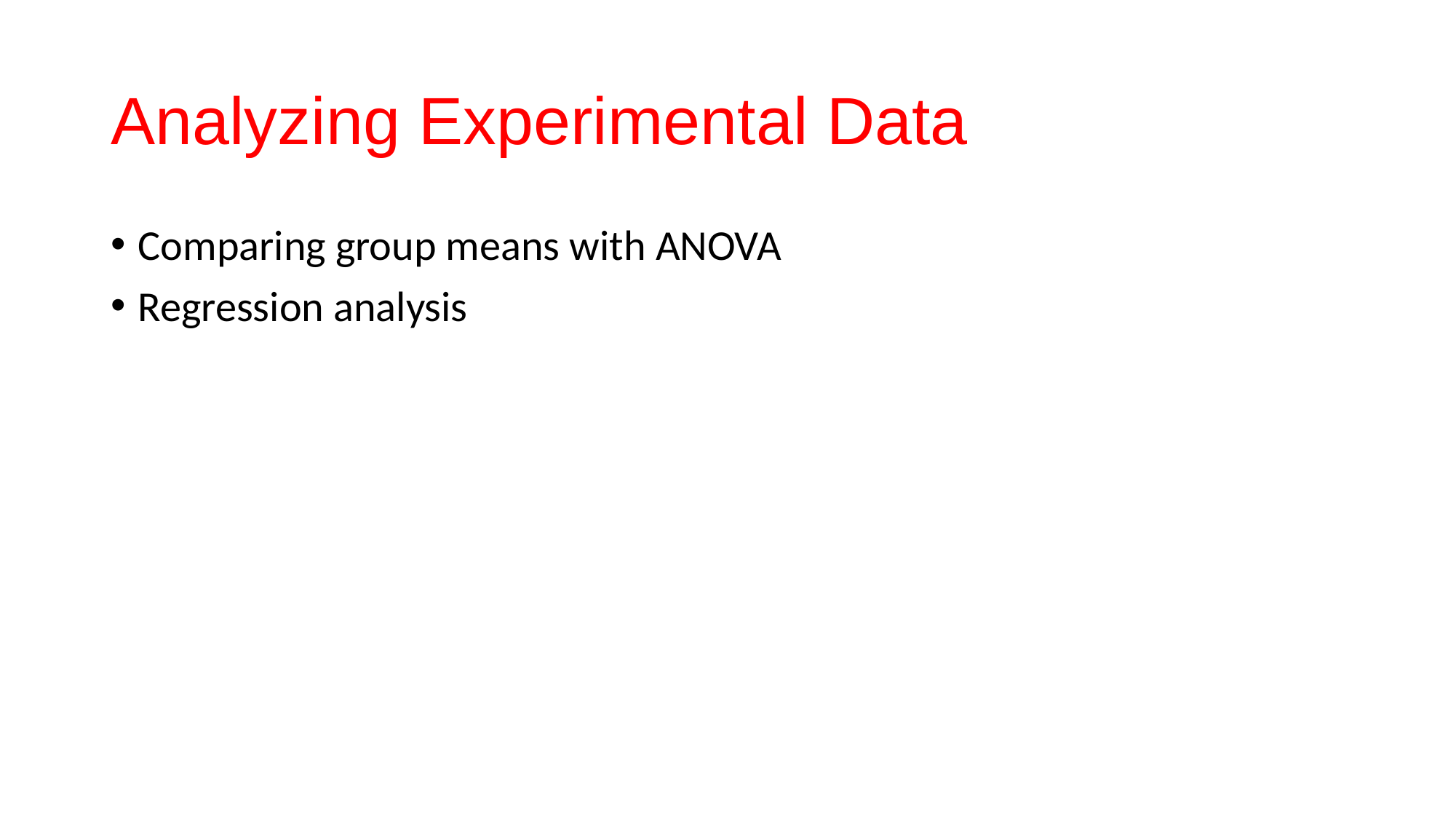

# Analyzing Experimental Data
Comparing group means with ANOVA
Regression analysis